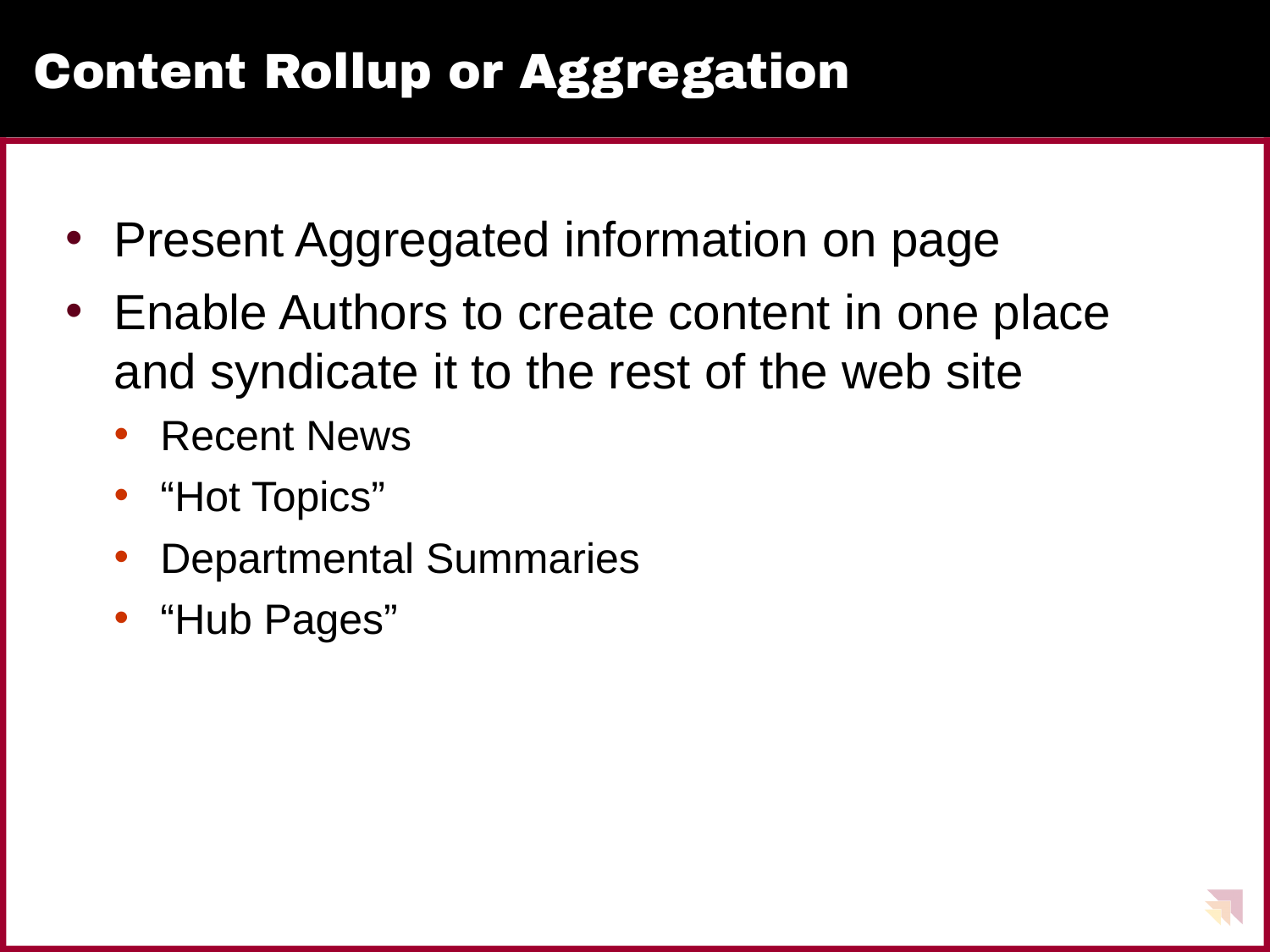

# Content Rollup or Aggregation
Present Aggregated information on page
Enable Authors to create content in one place and syndicate it to the rest of the web site
Recent News
“Hot Topics”
Departmental Summaries
“Hub Pages”